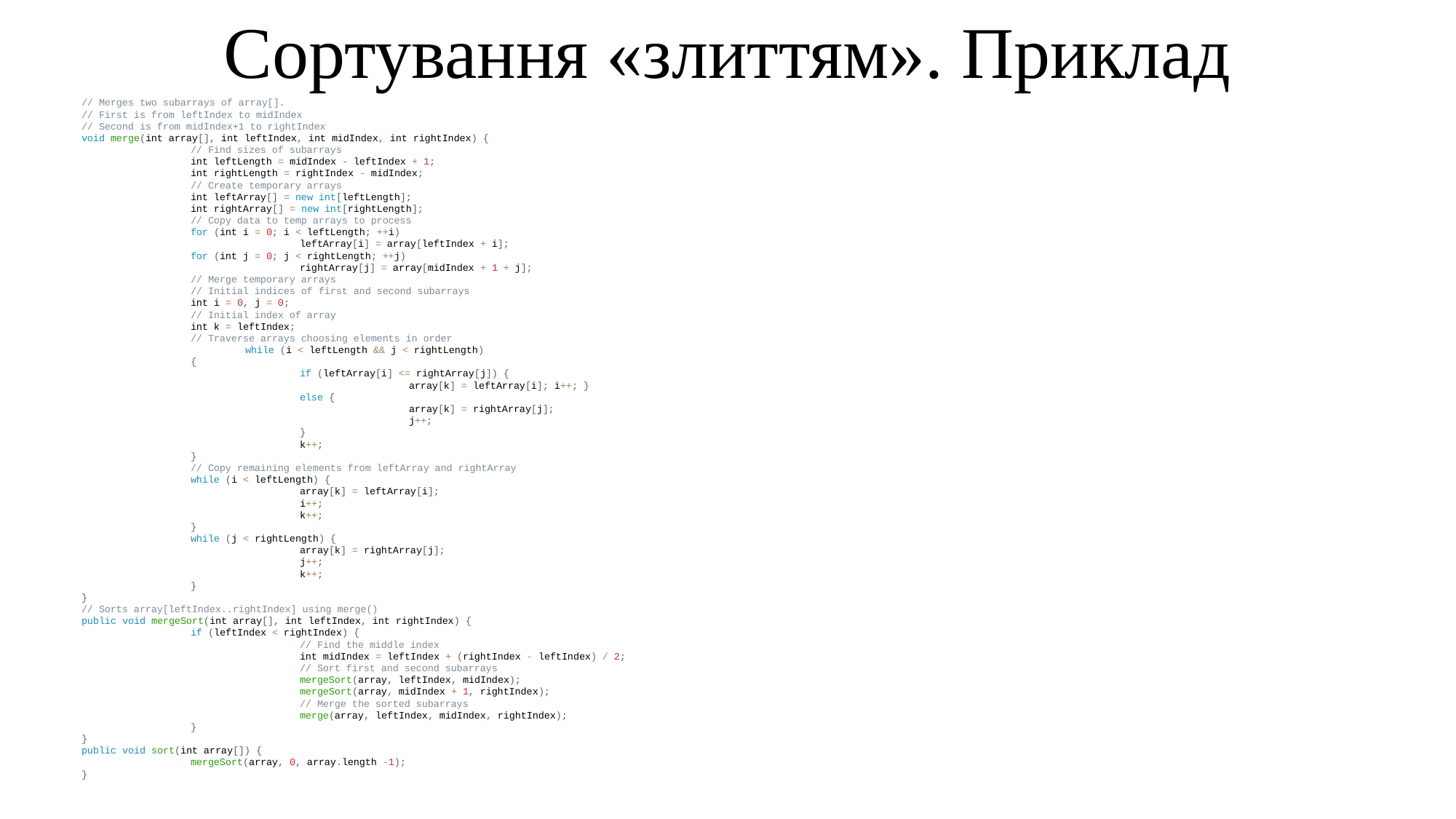

Сортування «злиттям». Приклад
// Merges two subarrays of array[].
// First is from leftIndex to midIndex
// Second is from midIndex+1 to rightIndex
void merge(int array[], int leftIndex, int midIndex, int rightIndex) {
	// Find sizes of subarrays
	int leftLength = midIndex - leftIndex + 1;
	int rightLength = rightIndex - midIndex;
	// Create temporary arrays
	int leftArray[] = new int[leftLength];
	int rightArray[] = new int[rightLength];
	// Copy data to temp arrays to process
	for (int i = 0; i < leftLength; ++i)
		leftArray[i] = array[leftIndex + i];
	for (int j = 0; j < rightLength; ++j)
		rightArray[j] = array[midIndex + 1 + j];
	// Merge temporary arrays
	// Initial indices of first and second subarrays
	int i = 0, j = 0;
	// Initial index of array
	int k = leftIndex;
	// Traverse arrays choosing elements in order
	while (i < leftLength && j < rightLength)
	{
		if (leftArray[i] <= rightArray[j]) {
			array[k] = leftArray[i]; i++; }
		else {
			array[k] = rightArray[j];
			j++;
		}
		k++;
	}
	// Copy remaining elements from leftArray and rightArray
	while (i < leftLength) {
		array[k] = leftArray[i];
		i++;
		k++;
	}
	while (j < rightLength) {
		array[k] = rightArray[j];
		j++;
		k++;
	}
}
// Sorts array[leftIndex..rightIndex] using merge()
public void mergeSort(int array[], int leftIndex, int rightIndex) {
	if (leftIndex < rightIndex) {
		// Find the middle index
		int midIndex = leftIndex + (rightIndex - leftIndex) / 2;
		// Sort first and second subarrays
		mergeSort(array, leftIndex, midIndex);
		mergeSort(array, midIndex + 1, rightIndex);
		// Merge the sorted subarrays
		merge(array, leftIndex, midIndex, rightIndex);
	}
}
public void sort(int array[]) {
	mergeSort(array, 0, array.length -1);
}